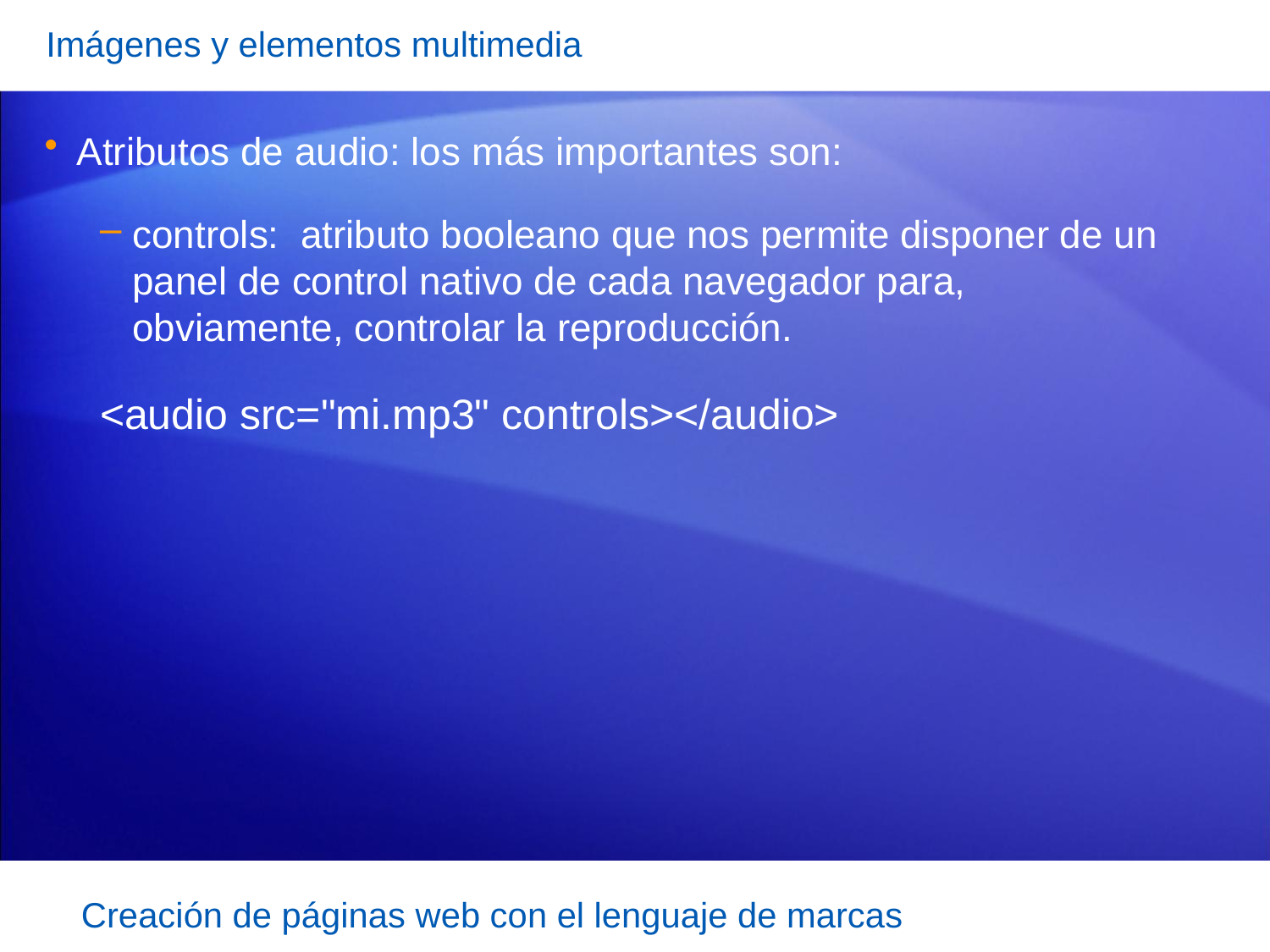

Imágenes y elementos multimedia

Atributos de audio: los más importantes son:
controls:  atributo booleano que nos permite disponer de un panel de control nativo de cada navegador para, obviamente, controlar la reproducción.
<audio src="mi.mp3" controls></audio>

Creación de páginas web con el lenguaje de marcas